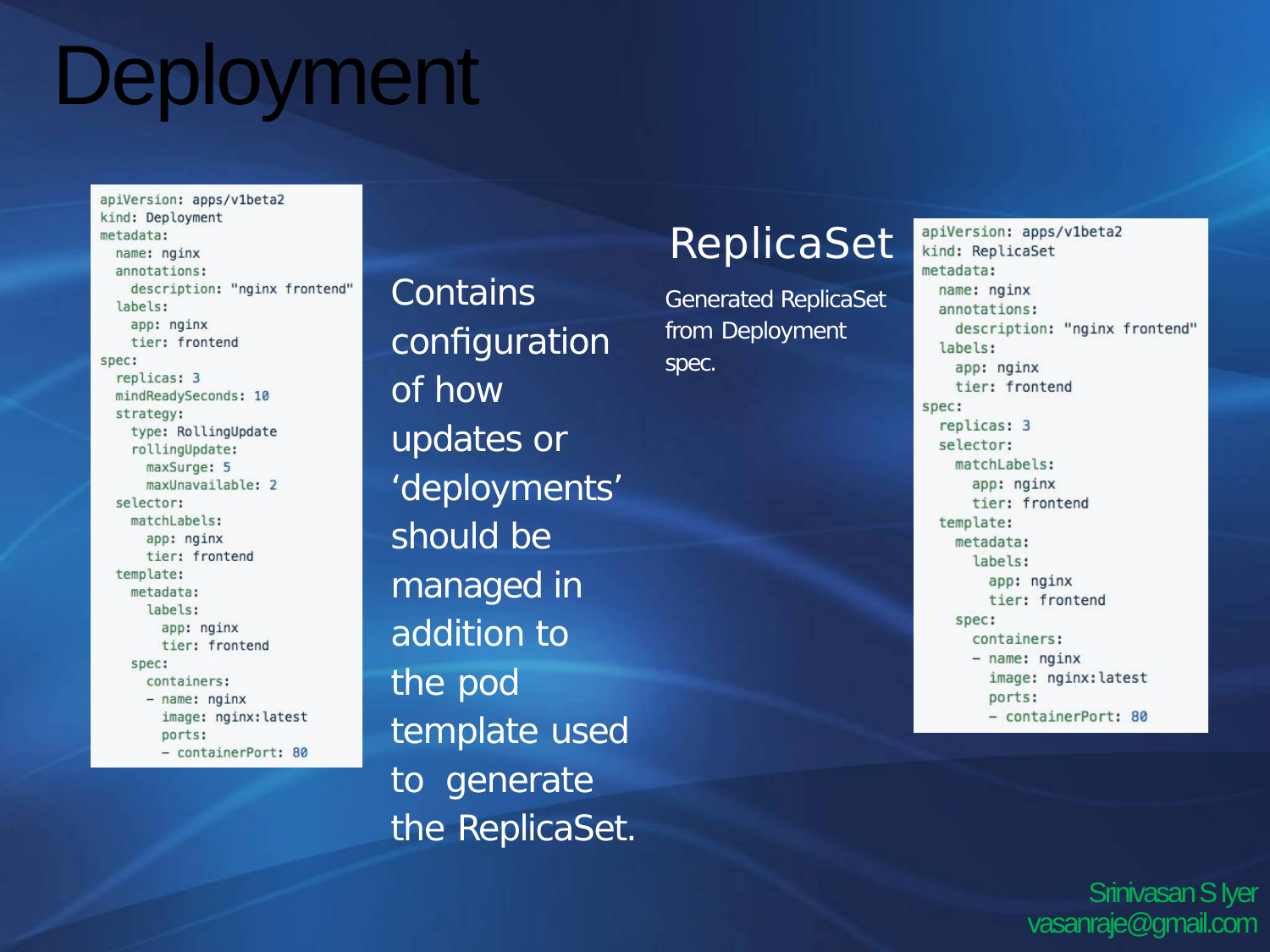

# Deployment

ReplicaSet
Generated ReplicaSet  from Deployment spec.

Contains configuration  of how updates or  ‘deployments’ should be  managed in addition to  the pod template used to  generate the ReplicaSet.